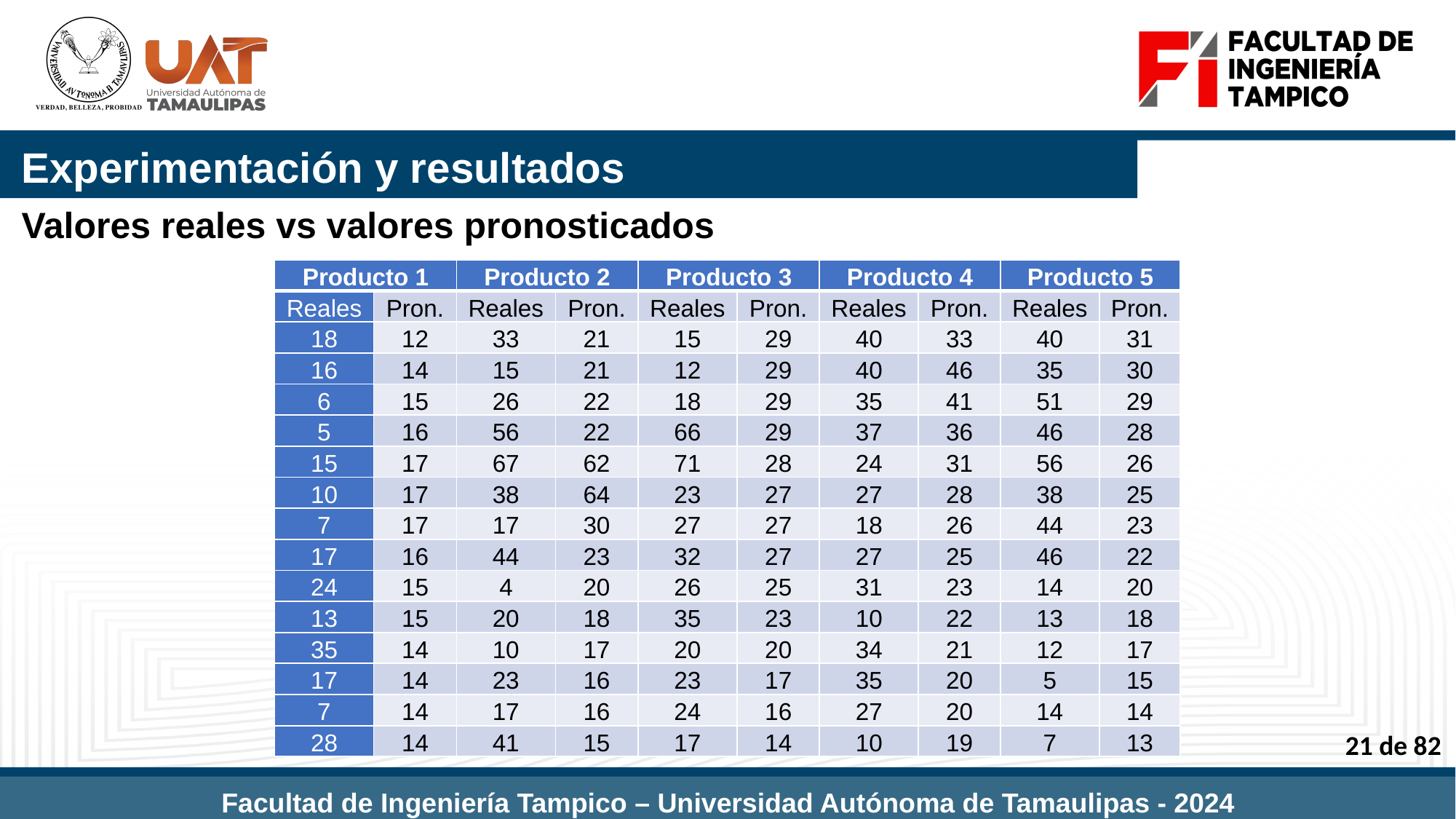

# Experimentación y resultados
Valores reales vs valores pronosticados
| Producto 1 |  | Producto 2 |  | Producto 3 |  | Producto 4 |  | Producto 5 |  |
| --- | --- | --- | --- | --- | --- | --- | --- | --- | --- |
| Reales | Pron. | Reales | Pron. | Reales | Pron. | Reales | Pron. | Reales | Pron. |
| 18 | 12 | 33 | 21 | 15 | 29 | 40 | 33 | 40 | 31 |
| 16 | 14 | 15 | 21 | 12 | 29 | 40 | 46 | 35 | 30 |
| 6 | 15 | 26 | 22 | 18 | 29 | 35 | 41 | 51 | 29 |
| 5 | 16 | 56 | 22 | 66 | 29 | 37 | 36 | 46 | 28 |
| 15 | 17 | 67 | 62 | 71 | 28 | 24 | 31 | 56 | 26 |
| 10 | 17 | 38 | 64 | 23 | 27 | 27 | 28 | 38 | 25 |
| 7 | 17 | 17 | 30 | 27 | 27 | 18 | 26 | 44 | 23 |
| 17 | 16 | 44 | 23 | 32 | 27 | 27 | 25 | 46 | 22 |
| 24 | 15 | 4 | 20 | 26 | 25 | 31 | 23 | 14 | 20 |
| 13 | 15 | 20 | 18 | 35 | 23 | 10 | 22 | 13 | 18 |
| 35 | 14 | 10 | 17 | 20 | 20 | 34 | 21 | 12 | 17 |
| 17 | 14 | 23 | 16 | 23 | 17 | 35 | 20 | 5 | 15 |
| 7 | 14 | 17 | 16 | 24 | 16 | 27 | 20 | 14 | 14 |
| 28 | 14 | 41 | 15 | 17 | 14 | 10 | 19 | 7 | 13 |